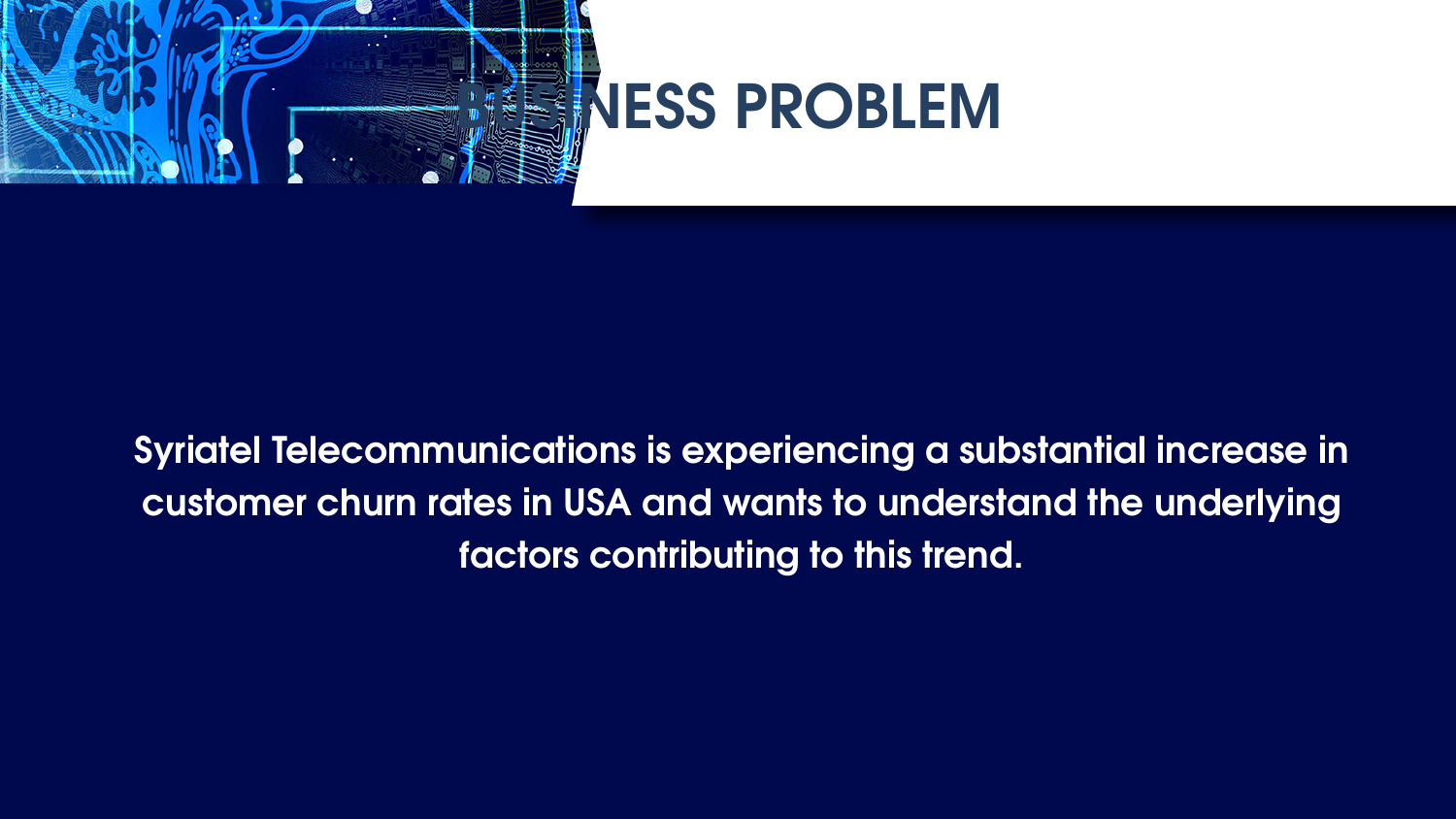

# BUSINESS PROBLEM
Syriatel Telecommunications is experiencing a substantial increase in customer churn rates in USA and wants to understand the underlying factors contributing to this trend.